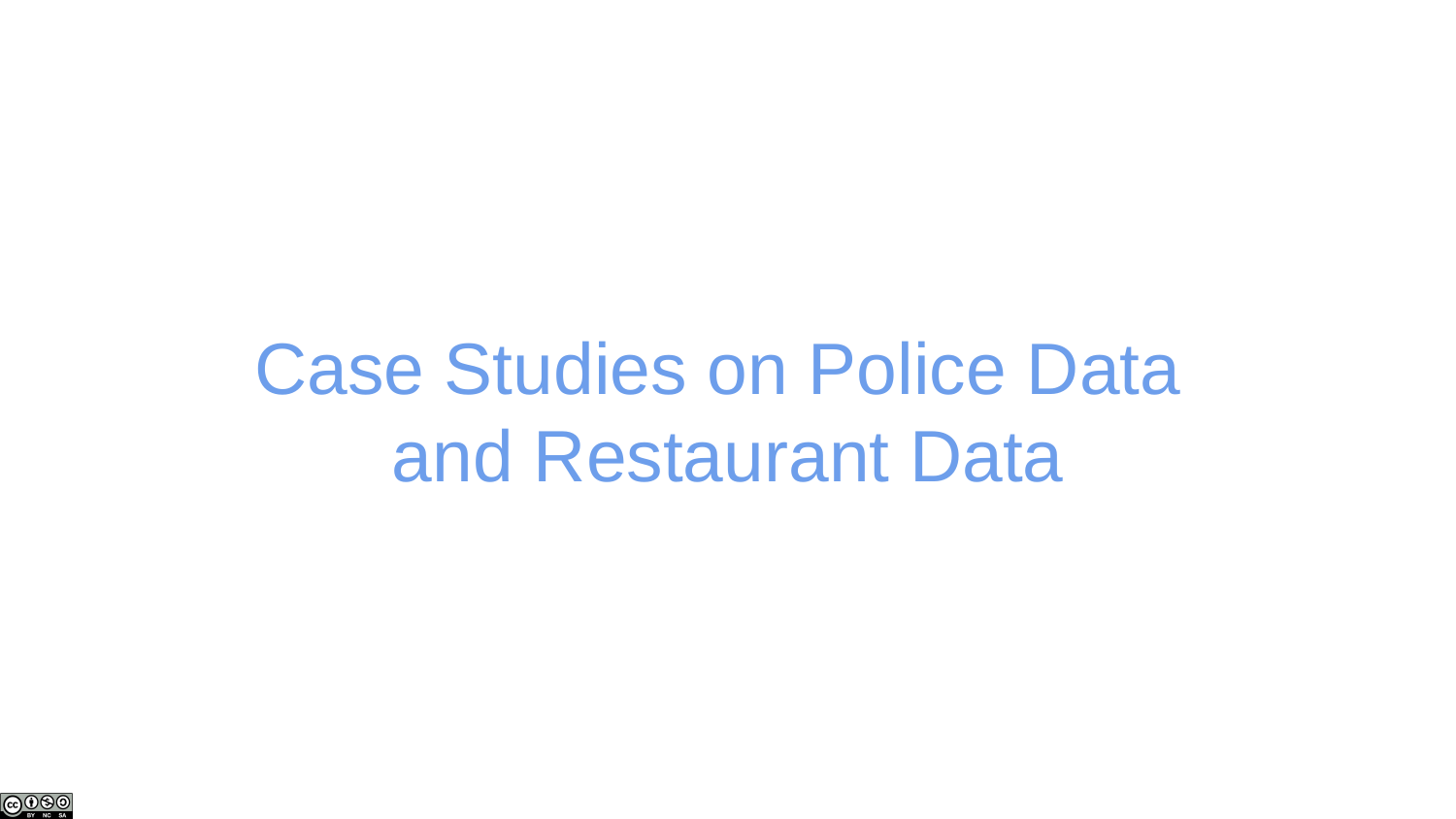

# Case Studies on Police Data and Restaurant Data